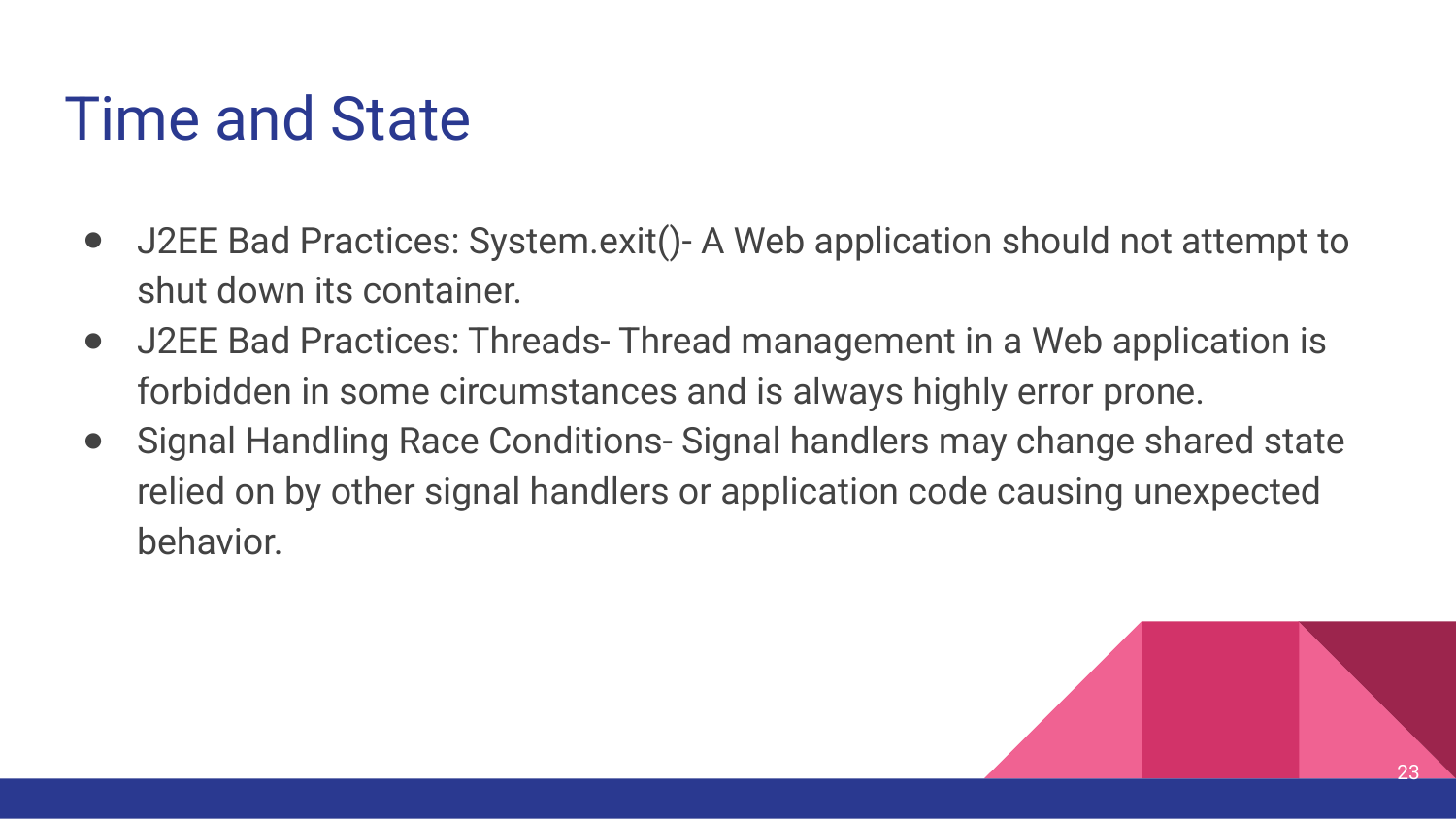

# Time and State
J2EE Bad Practices: System.exit()- A Web application should not attempt to shut down its container.
J2EE Bad Practices: Threads- Thread management in a Web application is forbidden in some circumstances and is always highly error prone.
Signal Handling Race Conditions- Signal handlers may change shared state relied on by other signal handlers or application code causing unexpected behavior.
23